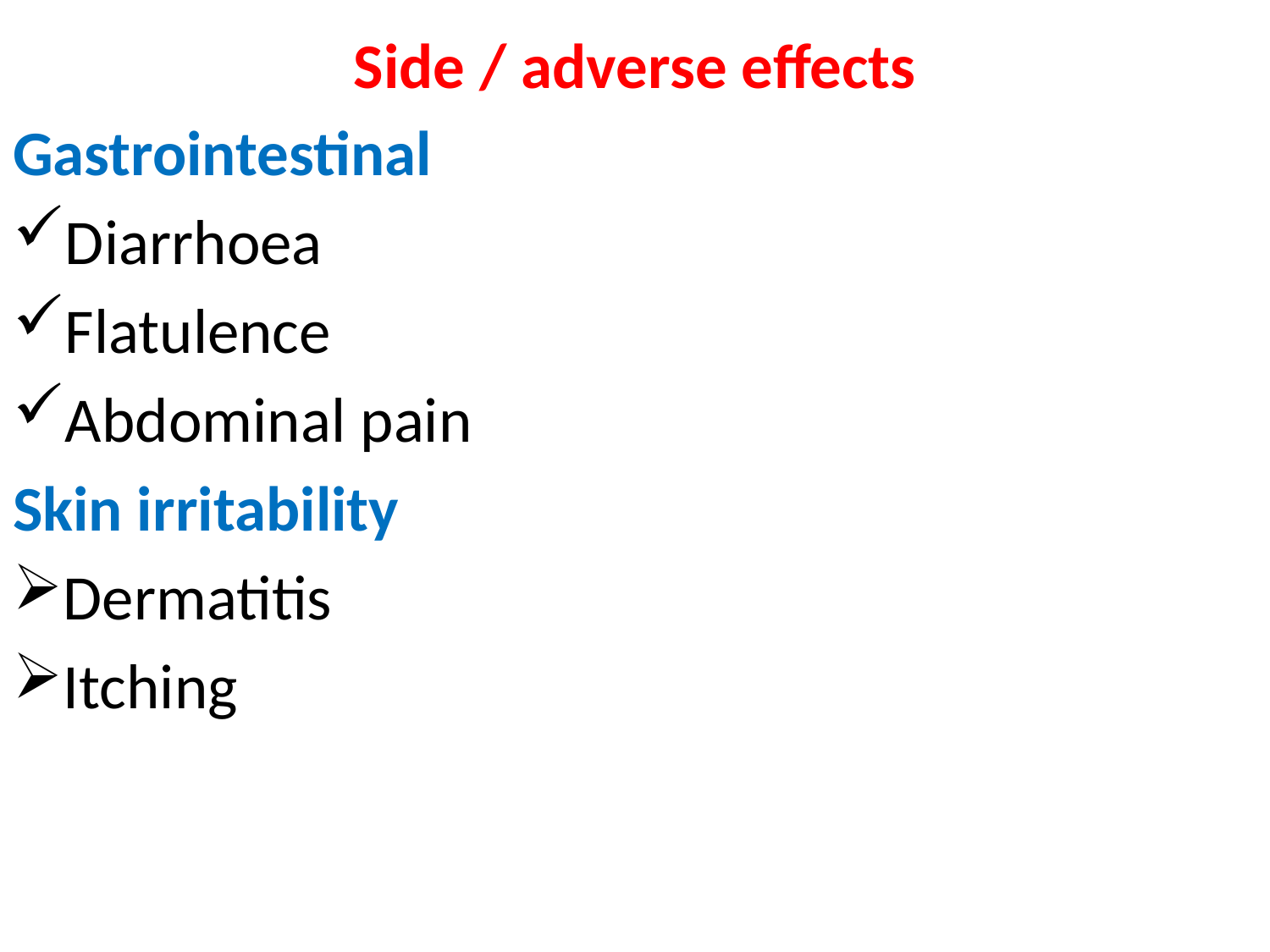

# Side / adverse effects
Gastrointestinal
Diarrhoea
Flatulence
Abdominal pain
Skin irritability
Dermatitis
Itching